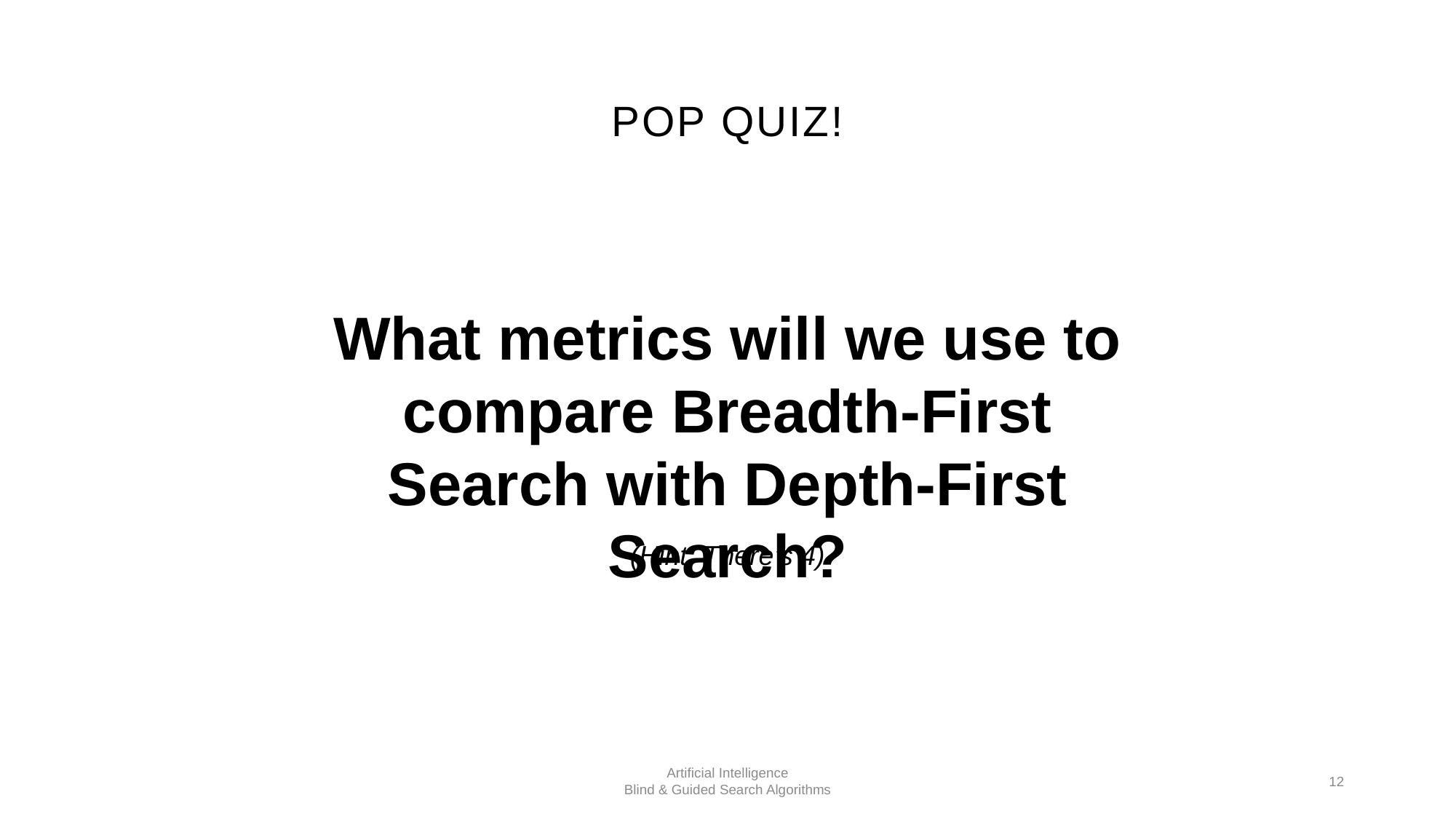

# POP QUIZ!
What metrics will we use to compare Breadth-First Search with Depth-First Search?
(Hint: There’s 4)
Artificial Intelligence
Blind & Guided Search Algorithms
12